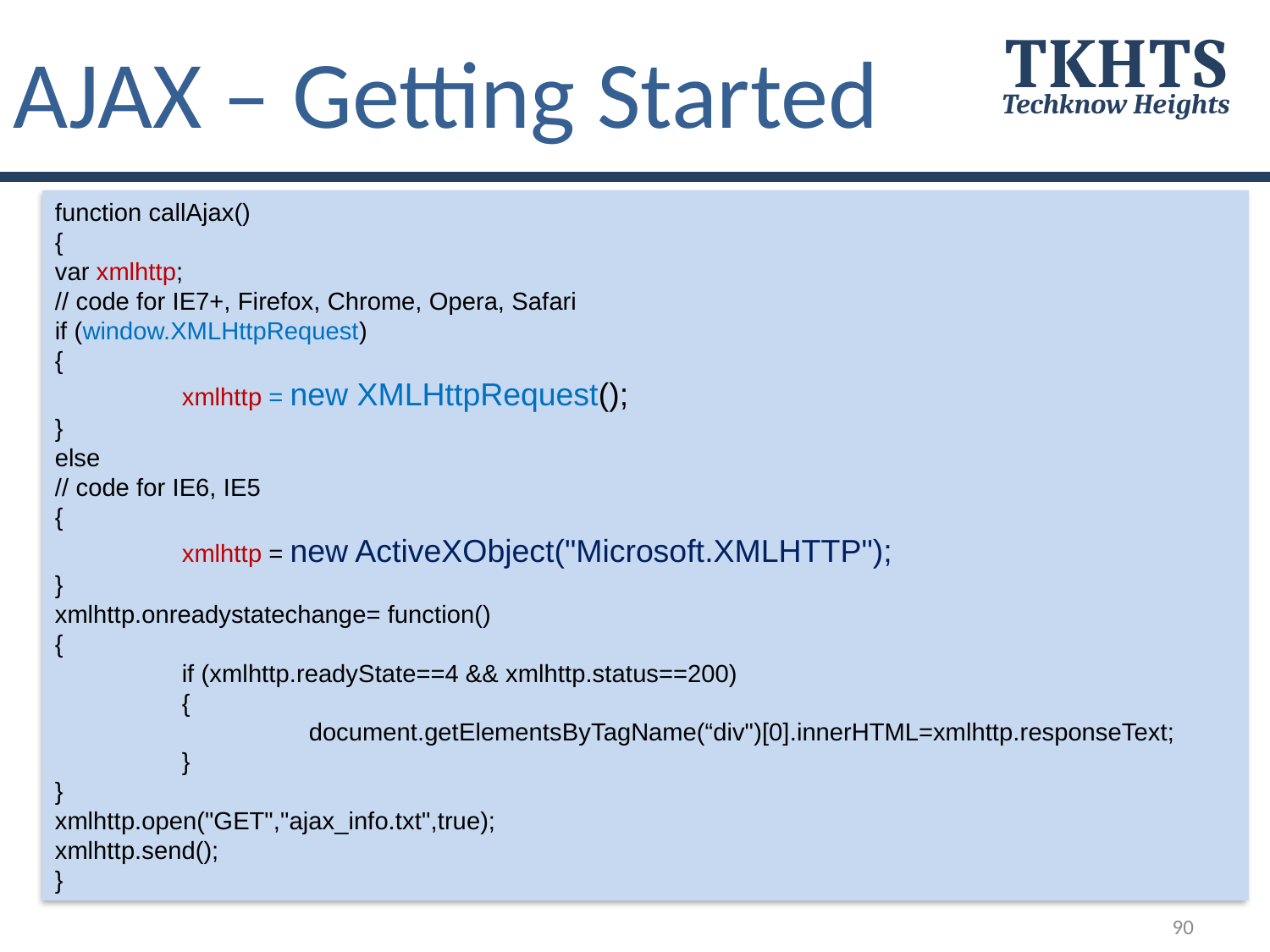

AJAX – Getting Started
TKHTS
Techknow Heights

function callAjax()
{
var xmlhttp;
// code for IE7+, Firefox, Chrome, Opera, Safari
if (window.XMLHttpRequest)
{
	xmlhttp = new XMLHttpRequest();
}
else
// code for IE6, IE5
{
	xmlhttp = new ActiveXObject("Microsoft.XMLHTTP");
}
xmlhttp.onreadystatechange= function()
{
	if (xmlhttp.readyState==4 && xmlhttp.status==200)
	{
		document.getElementsByTagName(“div")[0].innerHTML=xmlhttp.responseText;
	}
}
xmlhttp.open("GET","ajax_info.txt",true);
xmlhttp.send();
}
90